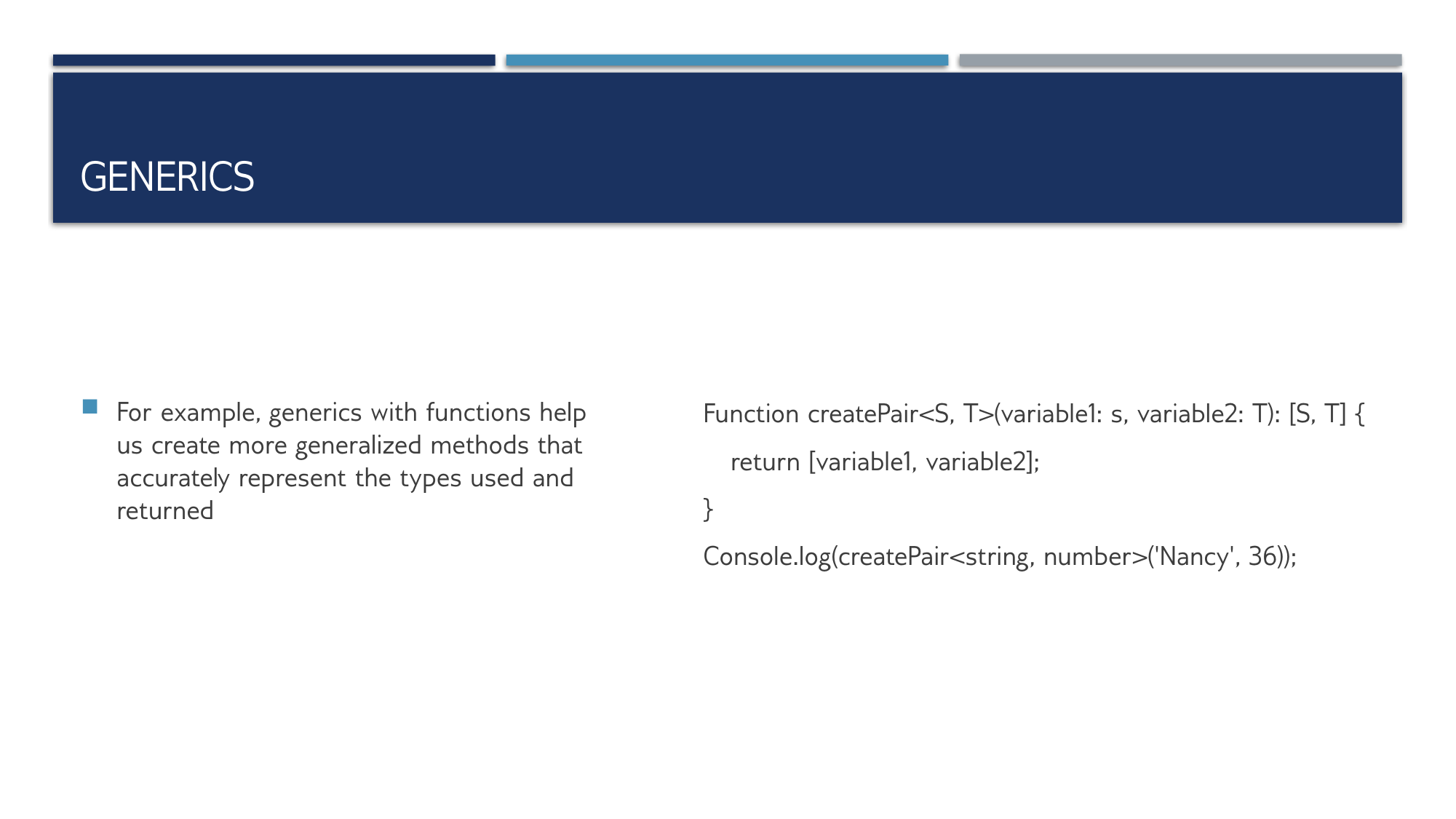

# Generics
For example, generics with functions help us create more generalized methods that accurately represent the types used and returned

Function createPair<S, T>(variable1: s, variable2: T): [S, T] {
 return [variable1, variable2];
}
Console.log(createPair<string, number>('Nancy', 36));